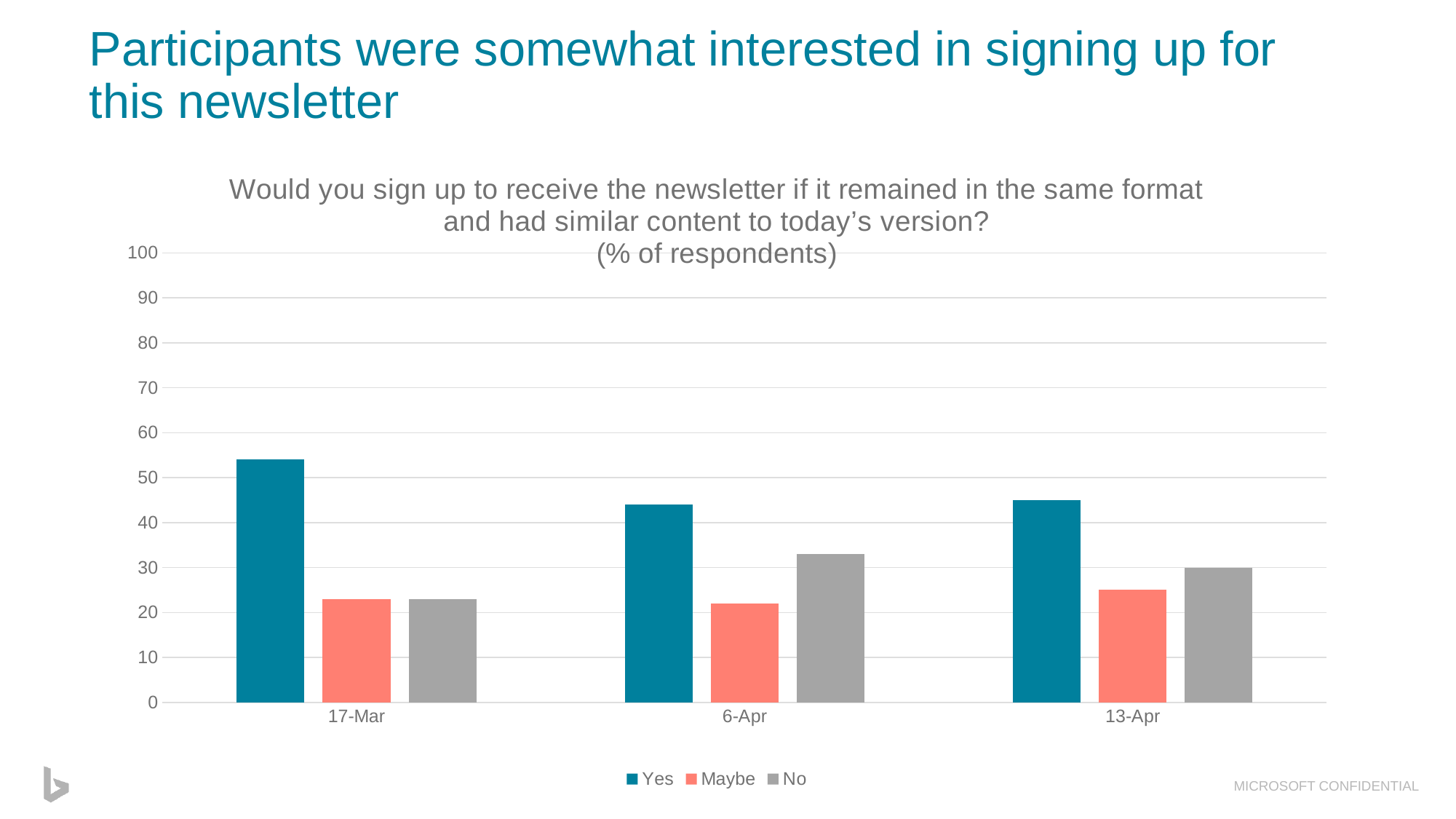

# Participants were somewhat interested in signing up for this newsletter

### Chart: Would you sign up to receive the newsletter if it remained in the same format and had similar content to today’s version?
(% of respondents)

| Category | Yes | Maybe | No |
|---|---|---|---|
| 42811 | 54.0 | 23.0 | 23.0 |
| 42831 | 44.0 | 22.0 | 33.0 |
| 42838 | 45.0 | 25.0 | 30.0 |